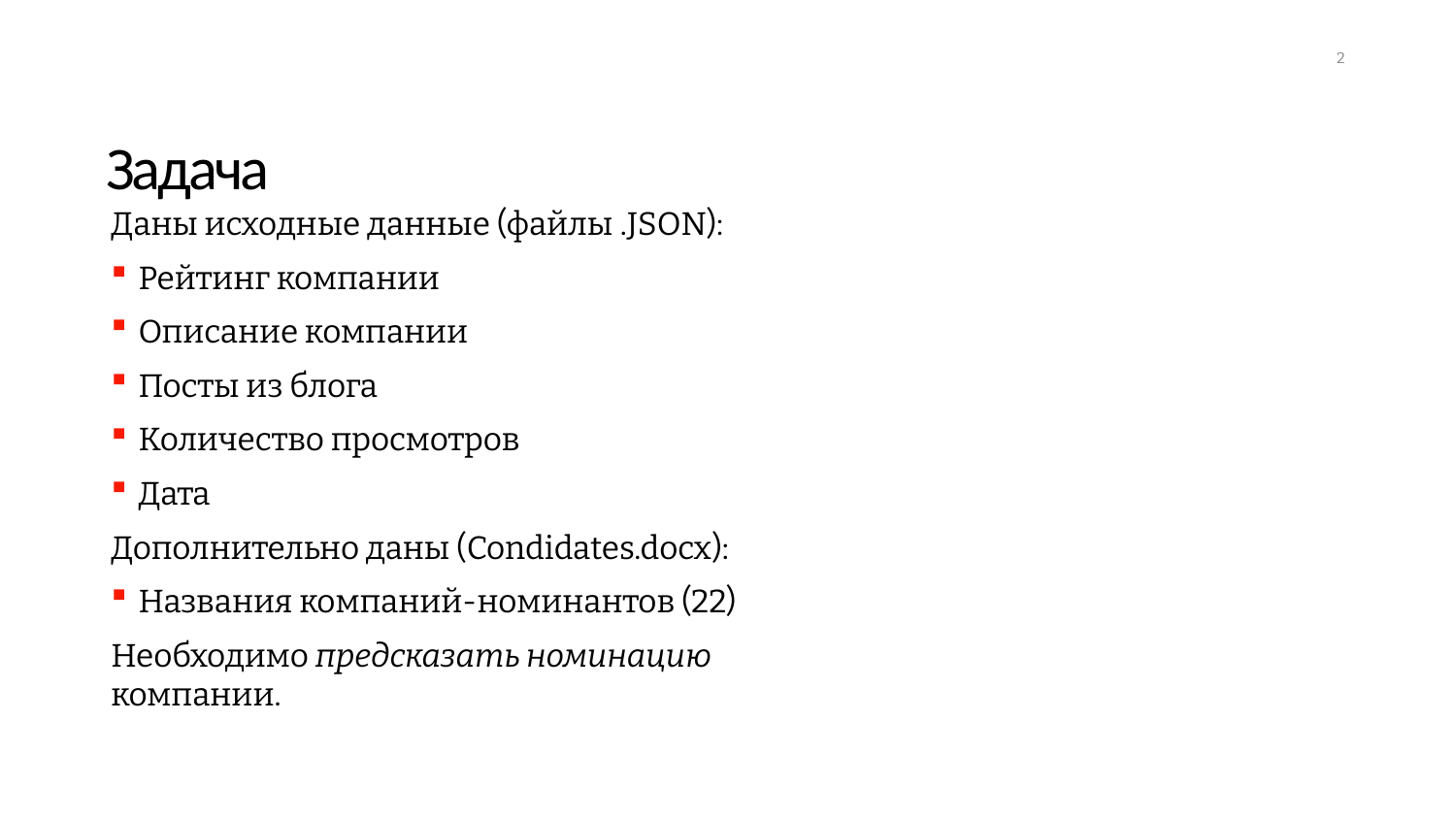

2
Задача
Даны исходные данные (файлы .JSON):
Рейтинг компании
Описание компании
Посты из блога
Количество просмотров
Дата
Дополнительно даны (Condidates.docx):
Названия компаний-номинантов (22)
Необходимо предсказать номинацию компании.